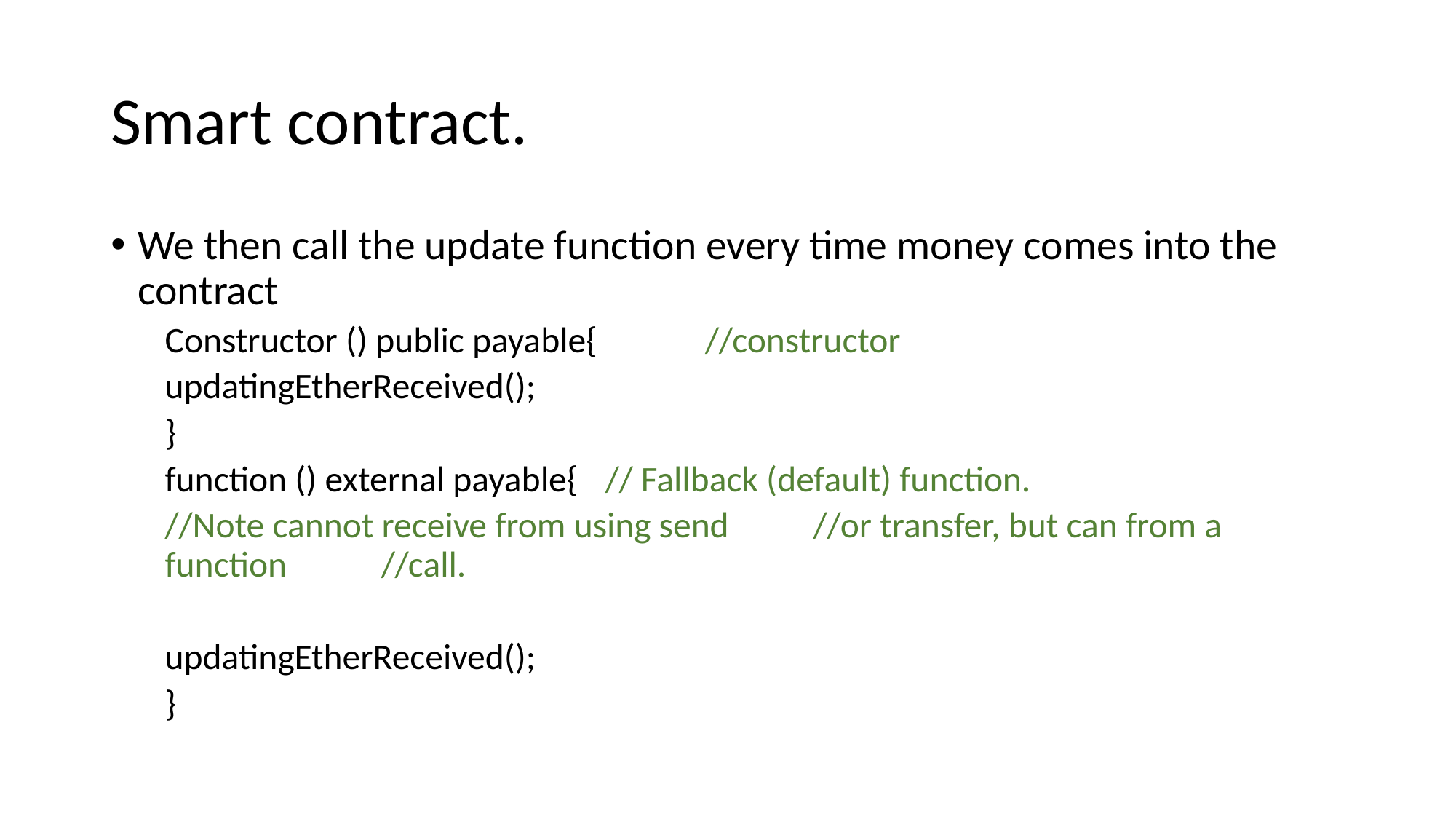

# Smart contract.
We then call the update function every time money comes into the contract
Constructor () public payable{  		//constructor
	updatingEtherReceived();
}
function () external payable{  		 // Fallback (default) function.
						//Note cannot receive from using send 						//or transfer, but can from a function 						//call.

	updatingEtherReceived();
}